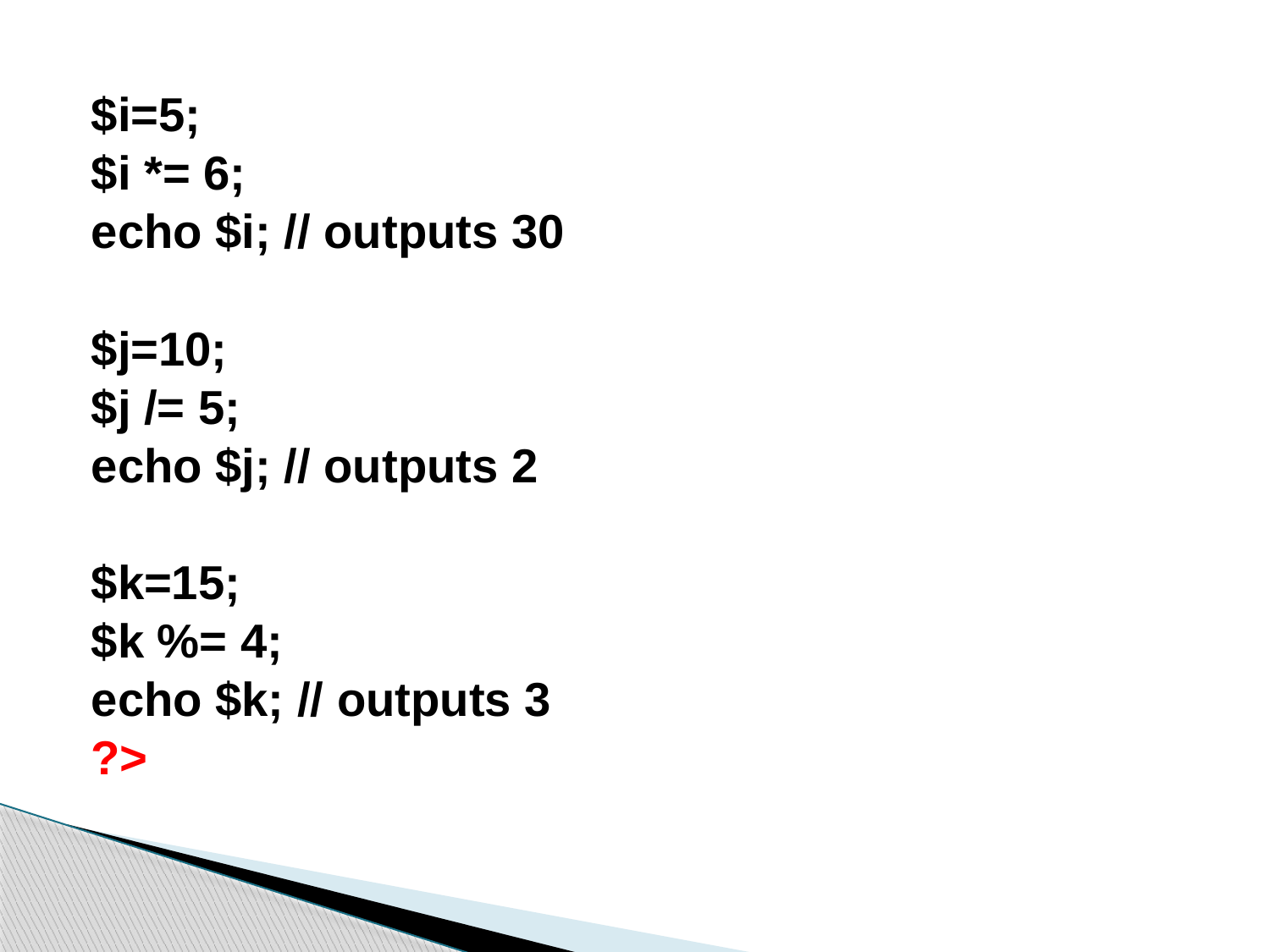

$i=5;
$i *= 6;
echo $i; // outputs 30

$j=10;
$j /= 5;
echo $j; // outputs 2

$k=15;
$k %= 4;
echo $k; // outputs 3
?>